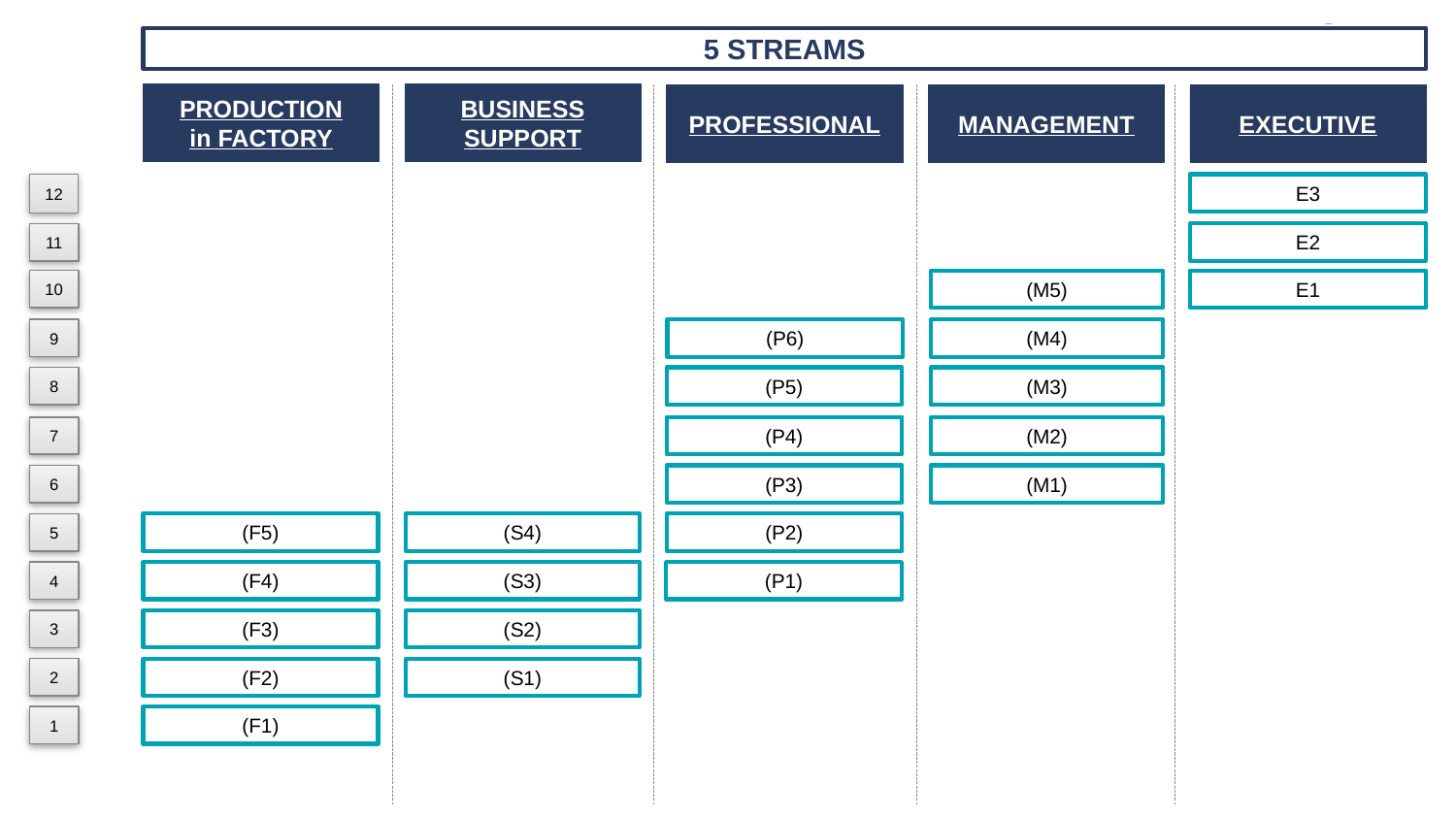

5 STREAMS
PRODUCTION
in FACTORY
BUSINESS SUPPORT
PROFESSIONAL
MANAGEMENT
EXECUTIVE
12
E3
11
E2
10
(M5)
E1
9
(P6)
(M4)
8
(P5)
(M3)
7
(P4)
(M2)
6
(P3)
(M1)
5
(F5)
(S4)
(P2)
4
(F4)
(S3)
(P1)
3
(F3)
(S2)
2
(F2)
(S1)
1
(F1)